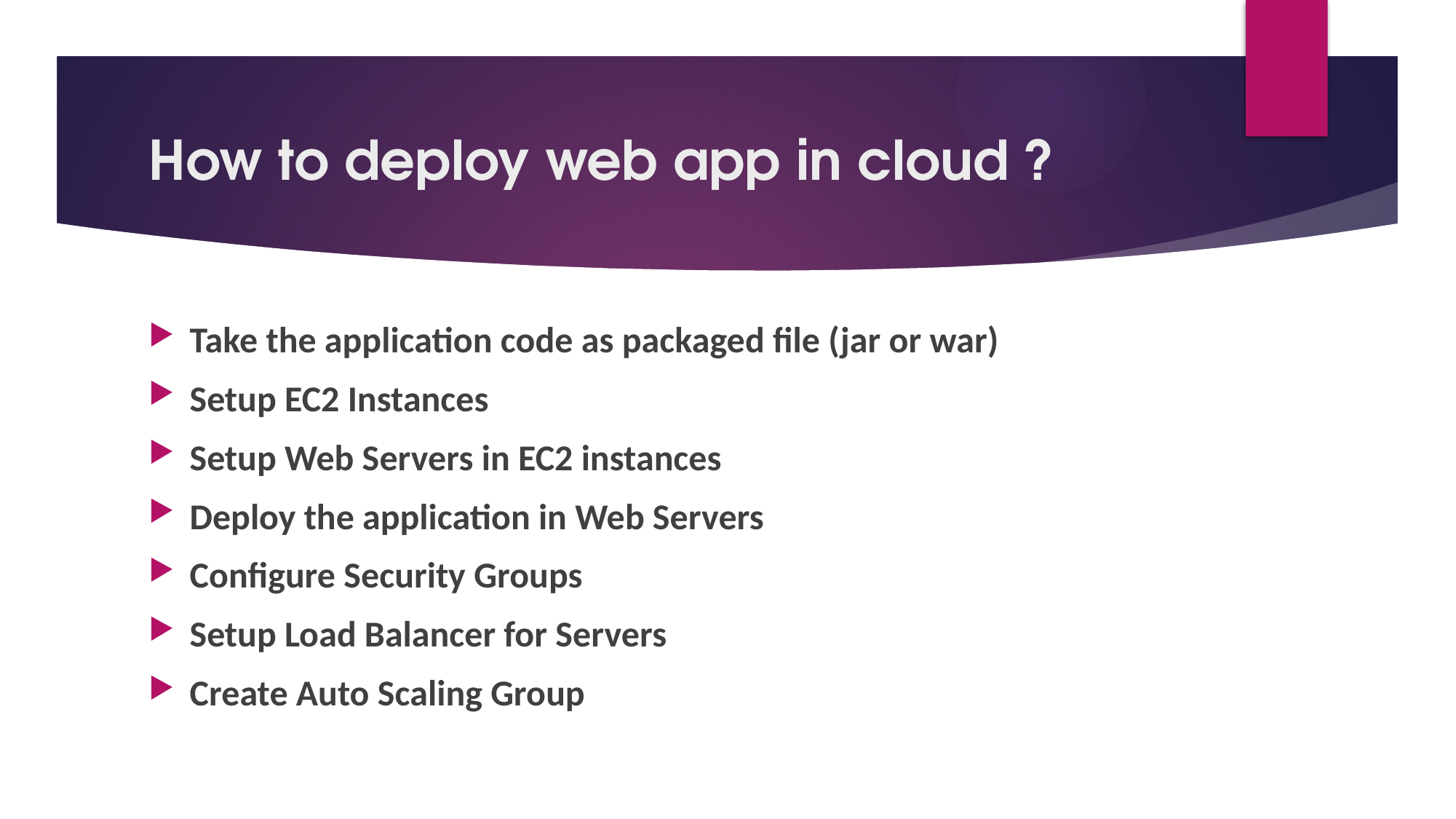

# How to deploy web app in cloud ?
Take the application code as packaged file (jar or war)
Setup EC2 Instances
Setup Web Servers in EC2 instances
Deploy the application in Web Servers
Configure Security Groups
Setup Load Balancer for Servers
Create Auto Scaling Group